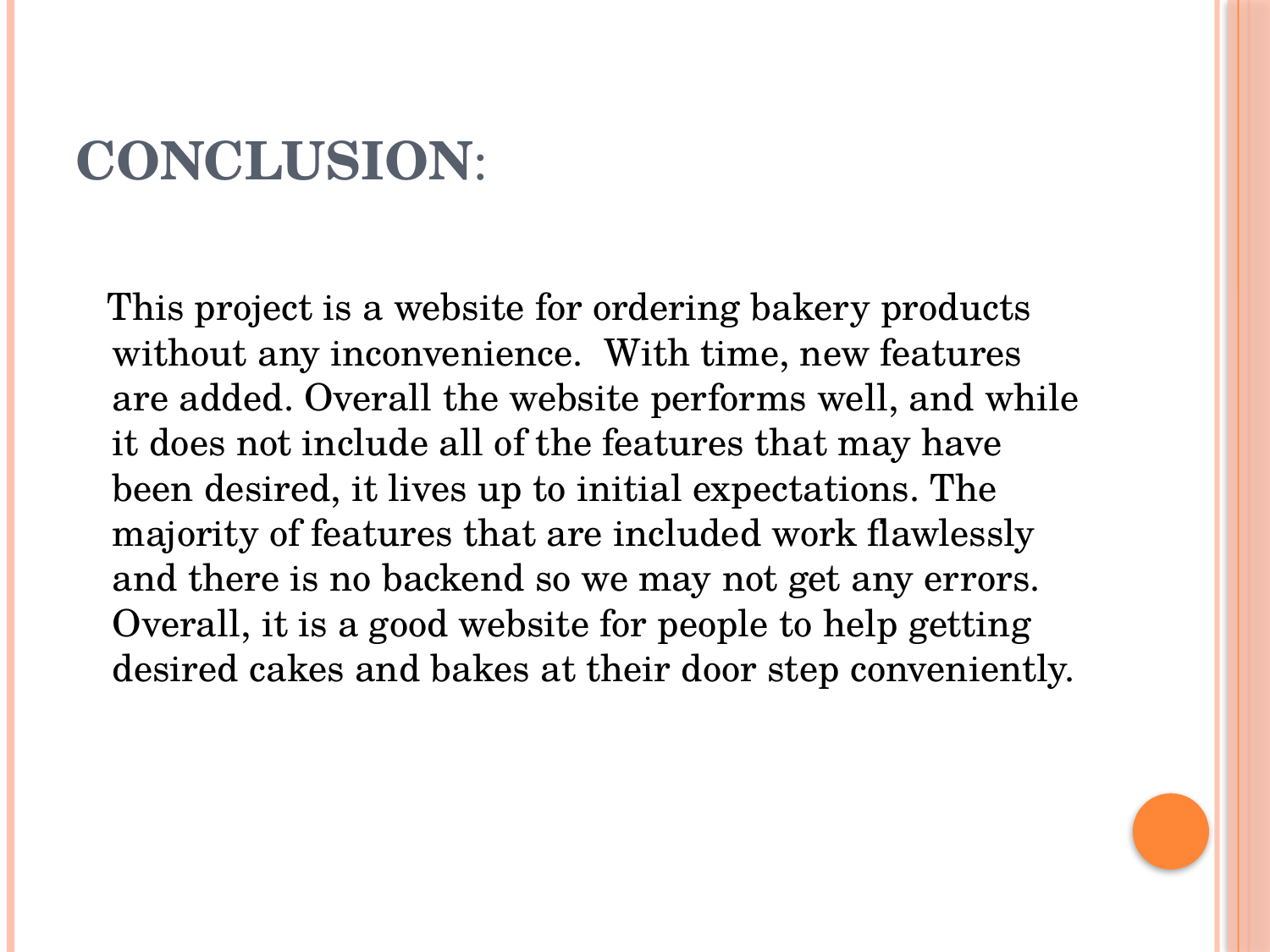

# CONCLUSION:

   This project is a website for ordering bakery products without any inconvenience.  With time, new features are added. Overall the website performs well, and while it does not include all of the features that may have been desired, it lives up to initial expectations. The majority of features that are included work flawlessly and there is no backend so we may not get any errors. Overall, it is a good website for people to help getting desired cakes and bakes at their door step conveniently.